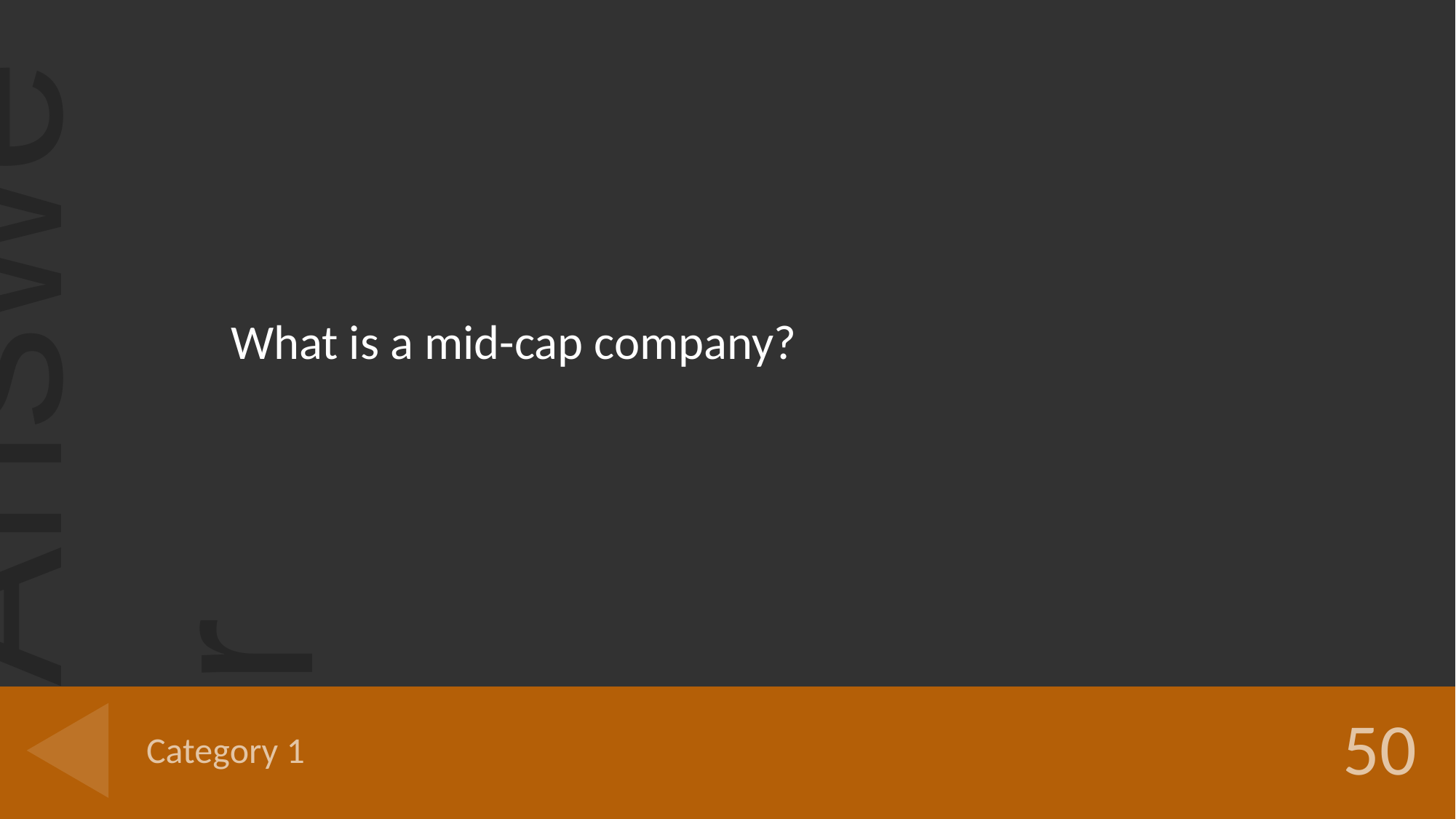

What is a mid-cap company?
# Category 1
50